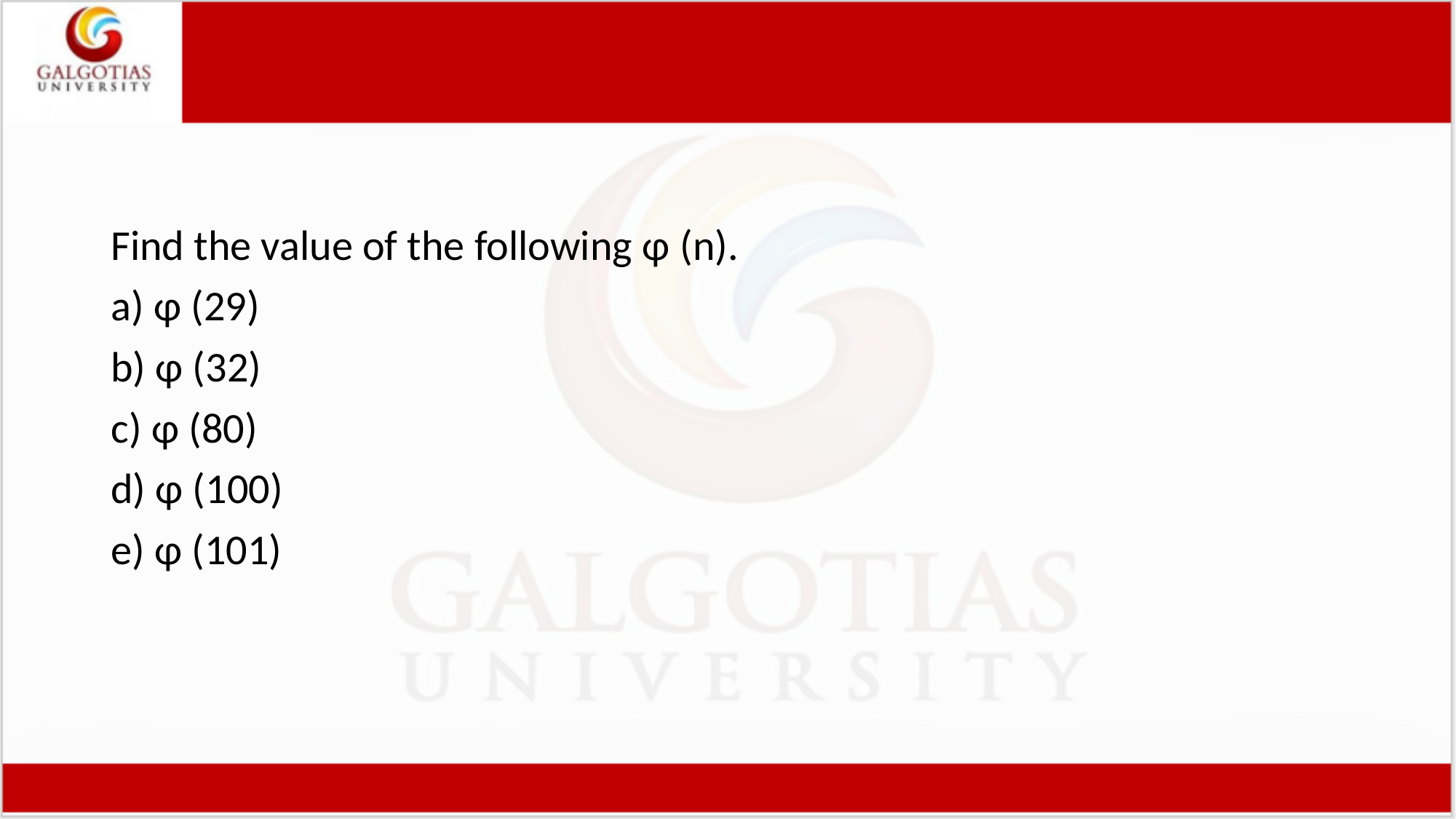

Find the value of the following φ (n).
a) φ (29)
b) φ (32)
c) φ (80)
d) φ (100)
e) φ (101)